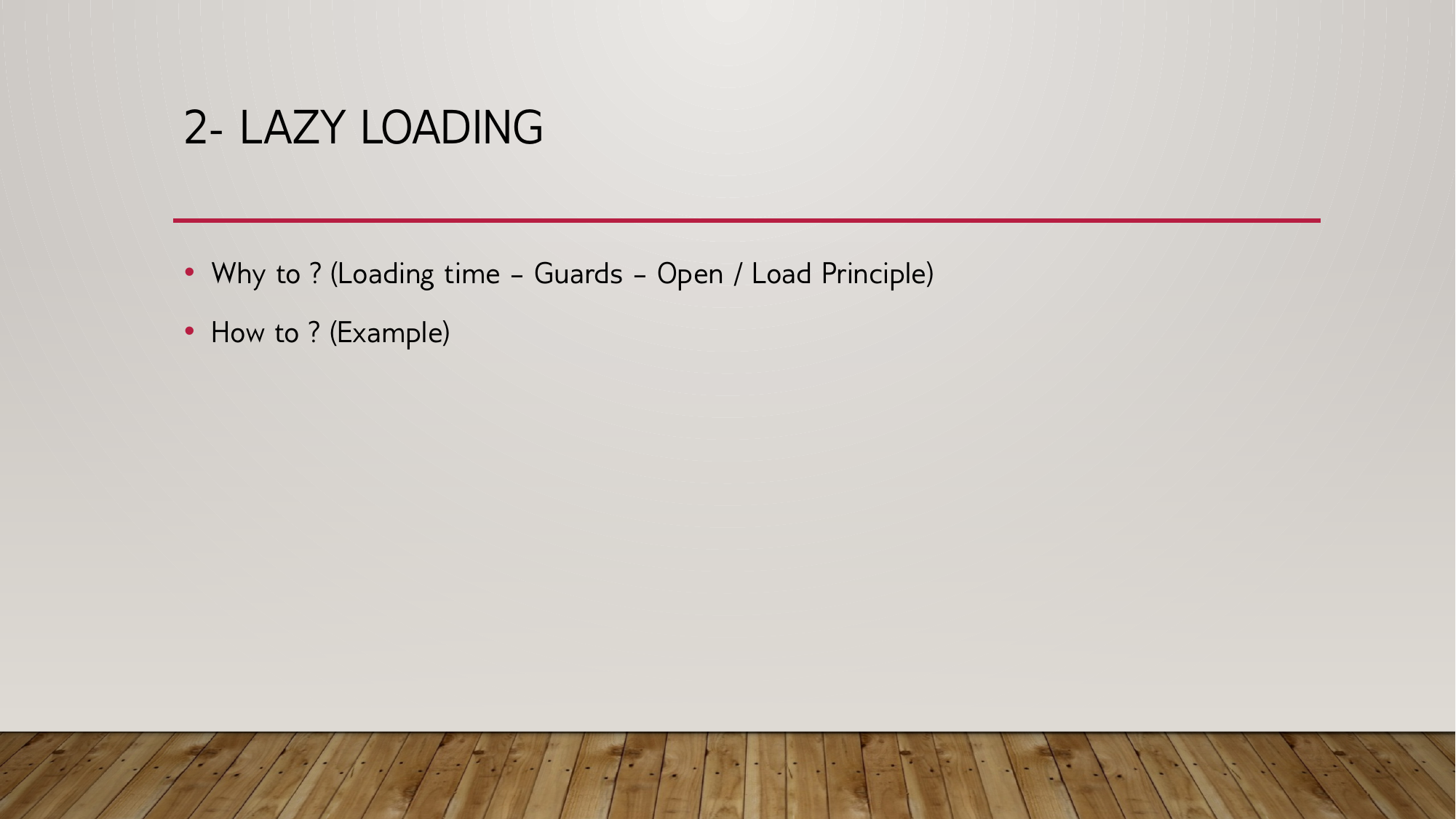

# 2- Lazy loading
Why to ? (Loading time – Guards – Open / Load Principle)
How to ? (Example)